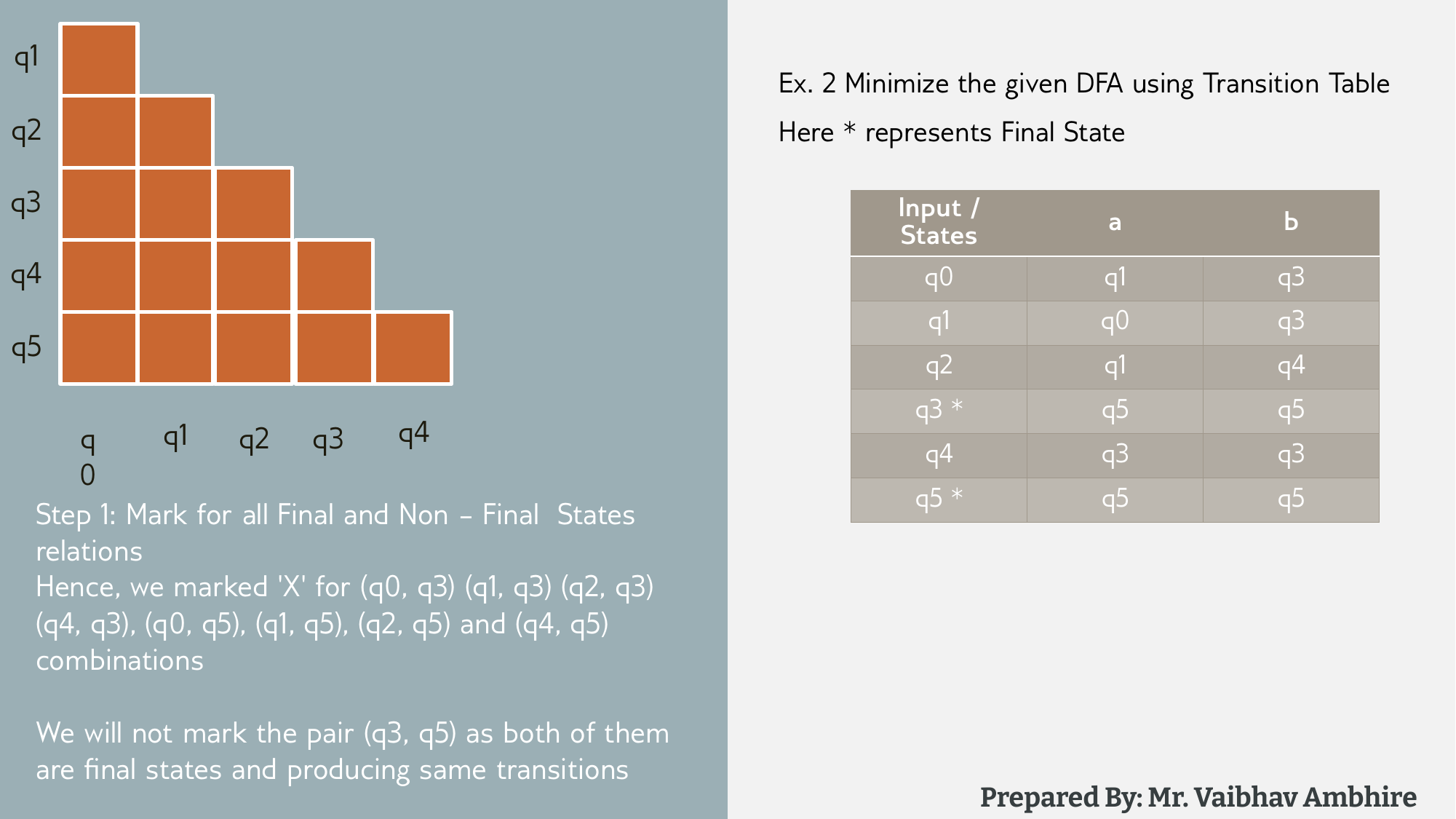

q1
Ex. 2 Minimize the given DFA using Transition Table
Here * represents Final State

q2

q3
| Input / States | a | b |
| --- | --- | --- |
| q0 | q1 | q3 |
| q1 | q0 | q3 |
| q2 | q1 | q4 |
| q3 \* | q5 | q5 |
| q4 | q3 | q3 |
| q5 \* | q5 | q5 |

q4

q5
q4
q1
q0
q2
q3
Step 1: Mark for all Final and Non – Final  States relations
Hence, we marked 'X' for (q0, q3) (q1, q3) (q2, q3) (q4, q3), (q0, q5), (q1, q5), (q2, q5) and (q4, q5) combinations

We will not mark the pair (q3, q5) as both of them are final states and producing same transitions